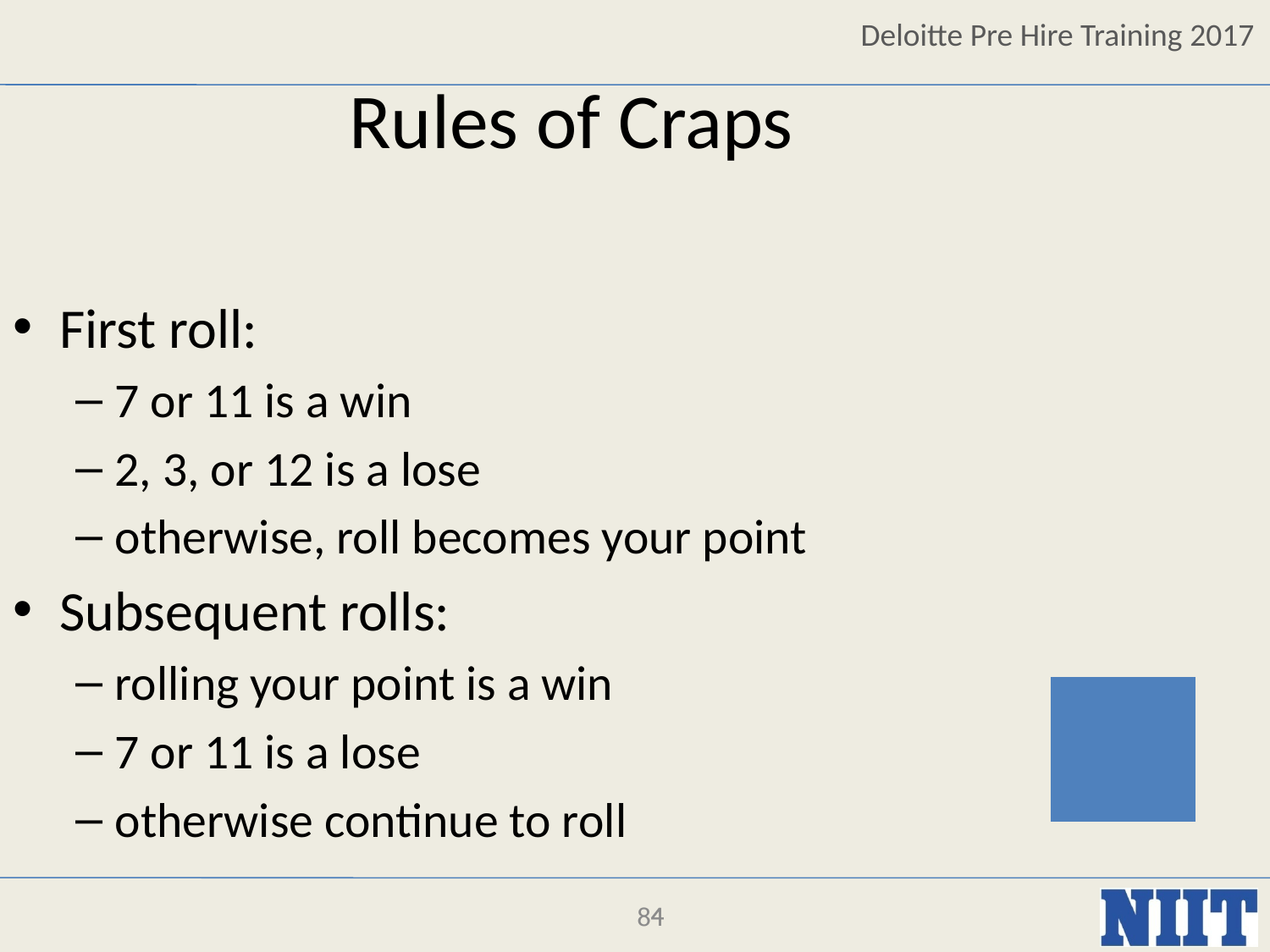

Rules of Craps
First roll:
7 or 11 is a win
2, 3, or 12 is a lose
otherwise, roll becomes your point
Subsequent rolls:
rolling your point is a win
7 or 11 is a lose
otherwise continue to roll

84